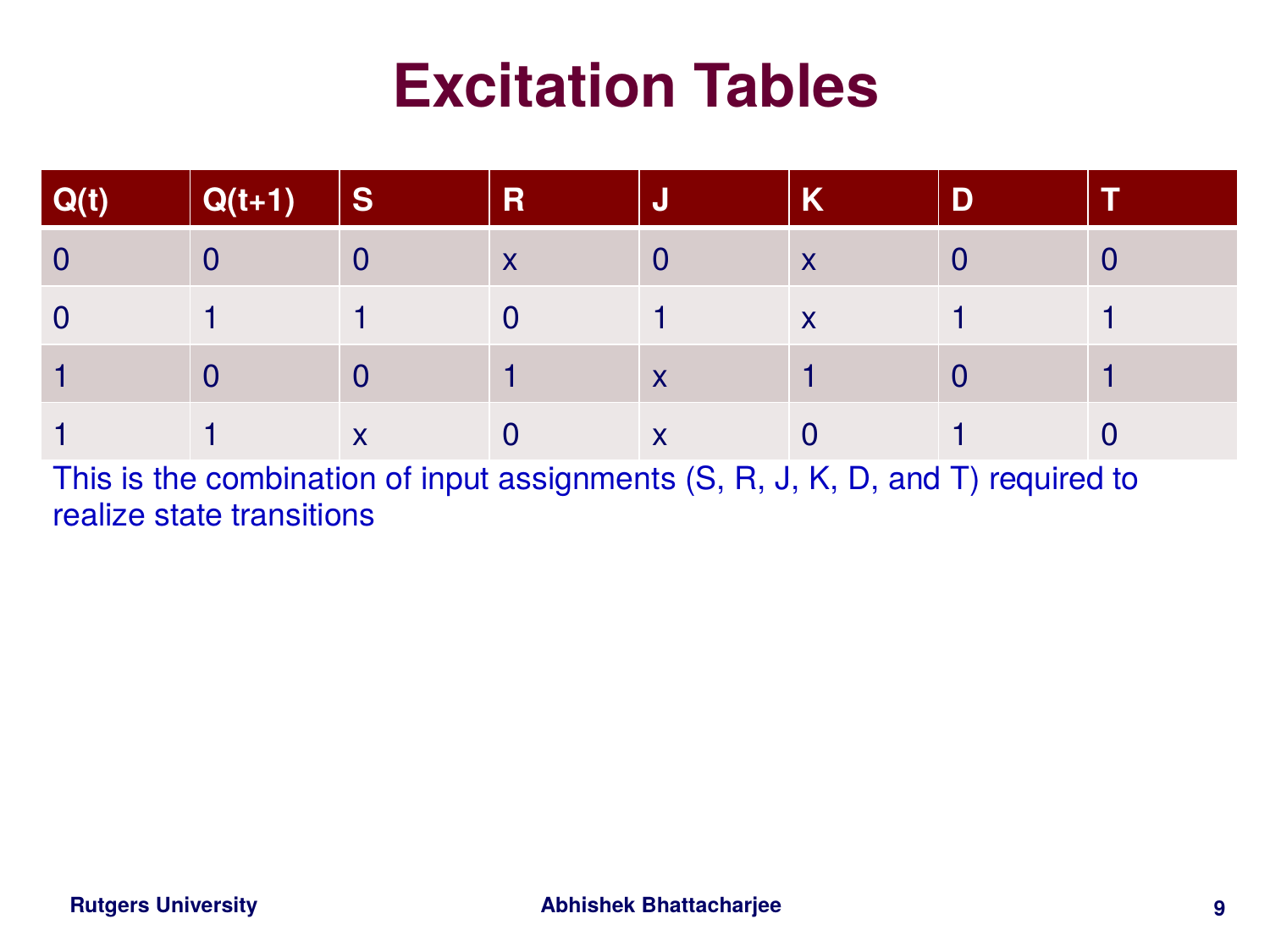

# Excitation Tables
| Q(t) | Q(t+1) | S | R | J | K | D | T |
| --- | --- | --- | --- | --- | --- | --- | --- |
| 0 | 0 | 0 | x | 0 | x | 0 | 0 |
| 0 | 1 | 1 | 0 | 1 | x | 1 | 1 |
| 1 | 0 | 0 | 1 | x | 1 | 0 | 1 |
| 1 | 1 | x | 0 | x | 0 | 1 | 0 |
This is the combination of input assignments (S, R, J, K, D, and T) required to realize state transitions